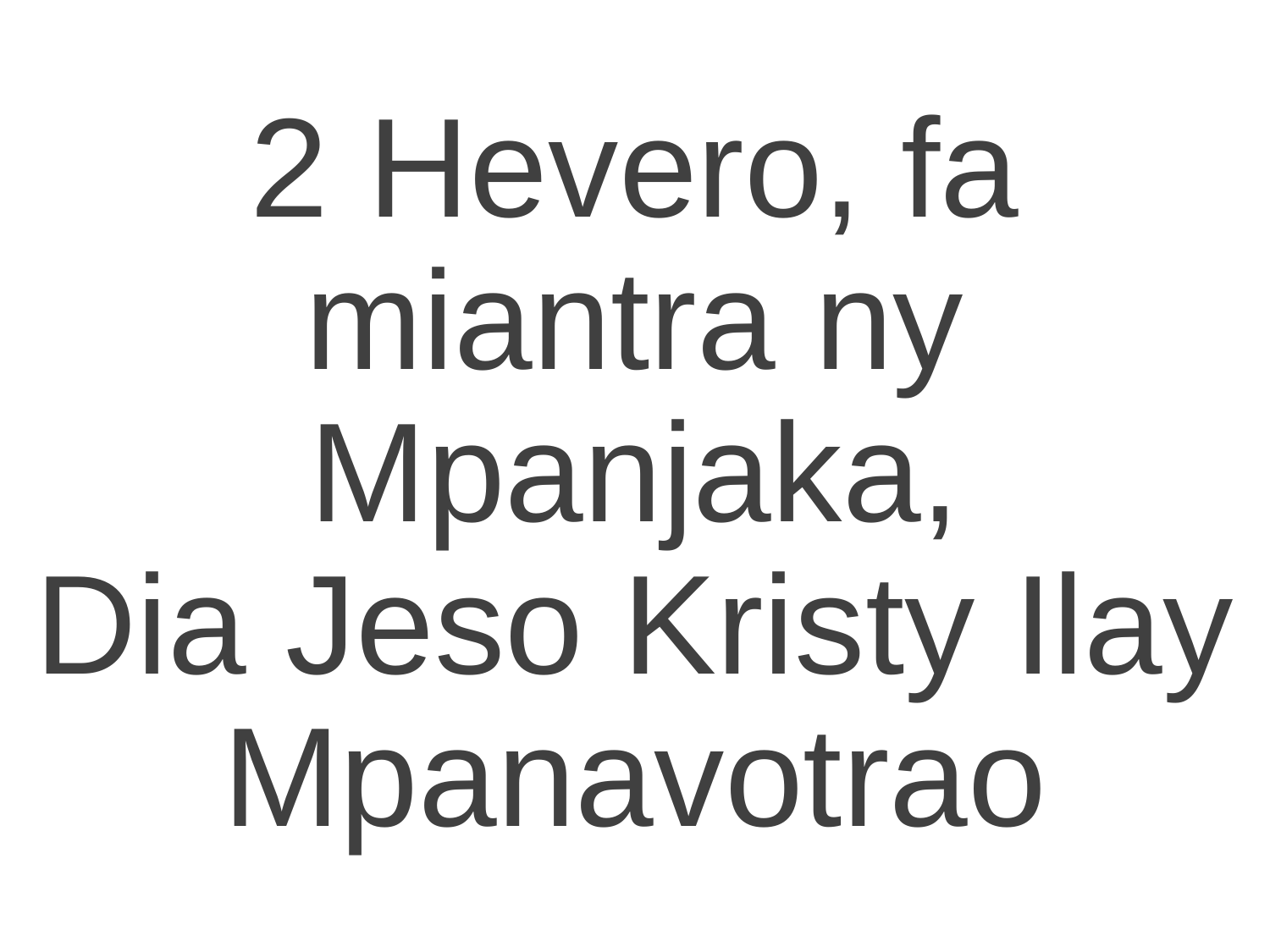

2 Hevero, fa miantra ny Mpanjaka,
Dia Jeso Kristy Ilay Mpanavotrao